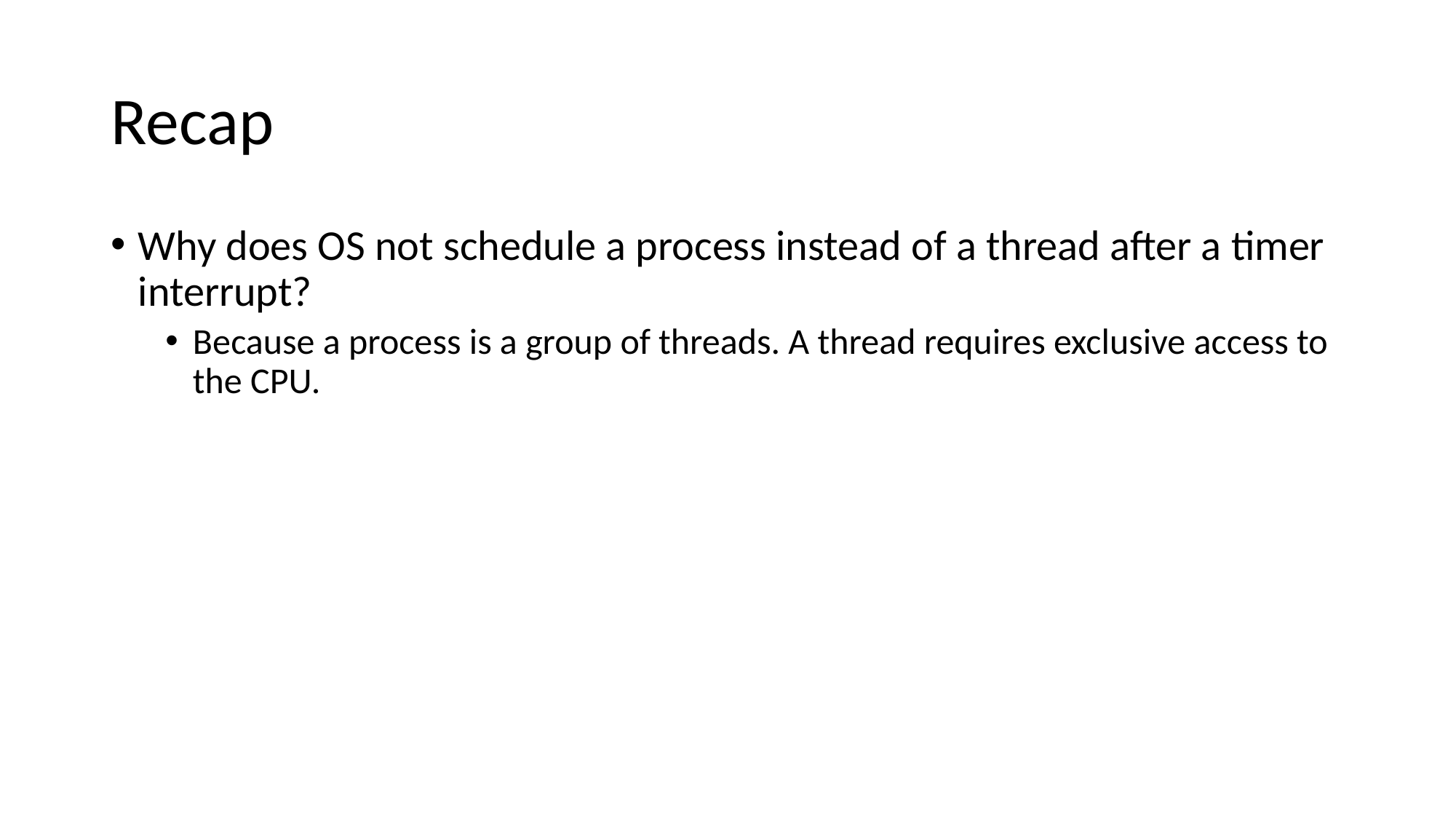

# Recap
Why does OS not schedule a process instead of a thread after a timer interrupt?
Because a process is a group of threads. A thread requires exclusive access to the CPU.